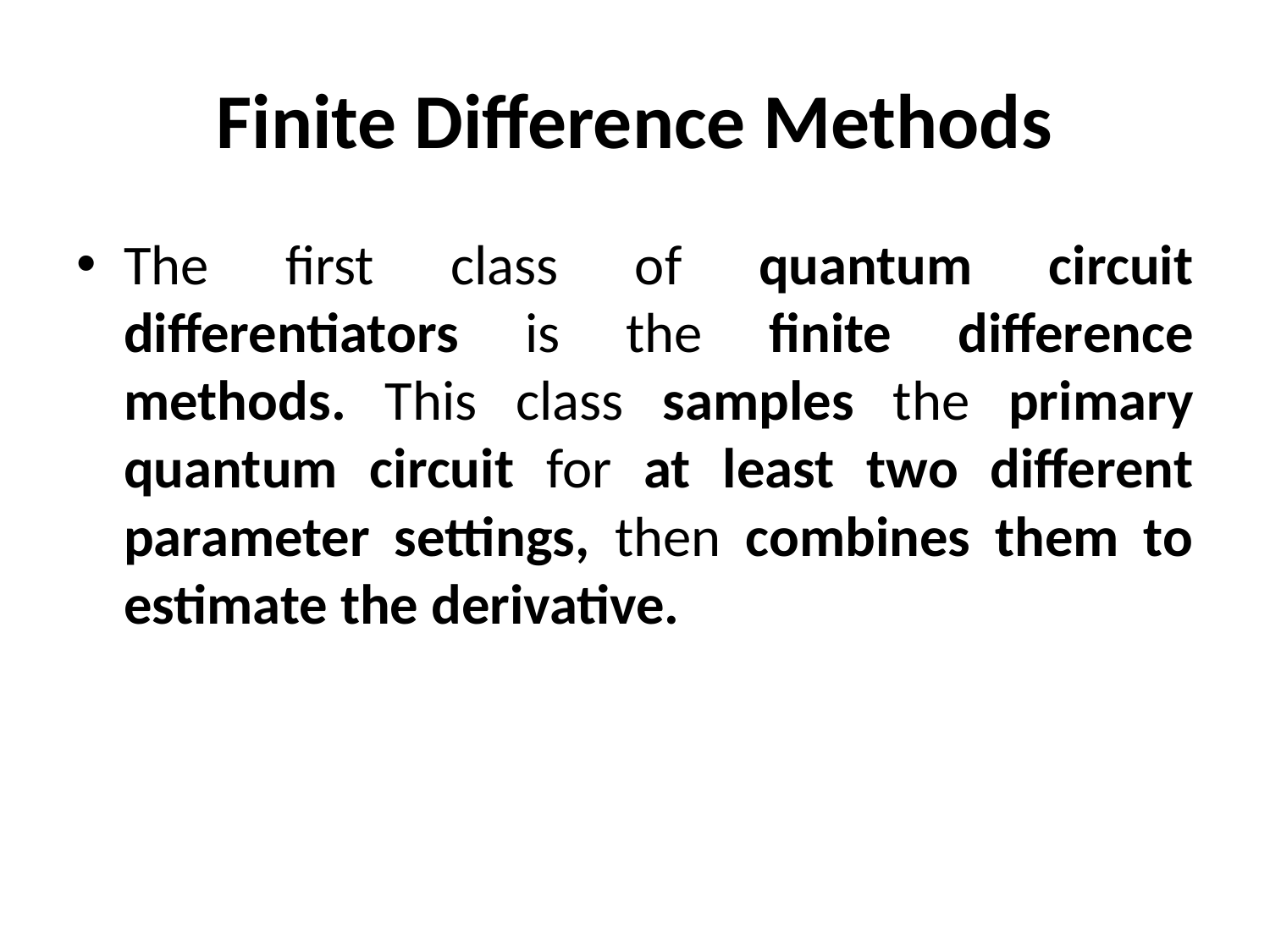

# Finite Difference Methods
The first class of quantum circuit differentiators is the finite difference methods. This class samples the primary quantum circuit for at least two different parameter settings, then combines them to estimate the derivative.